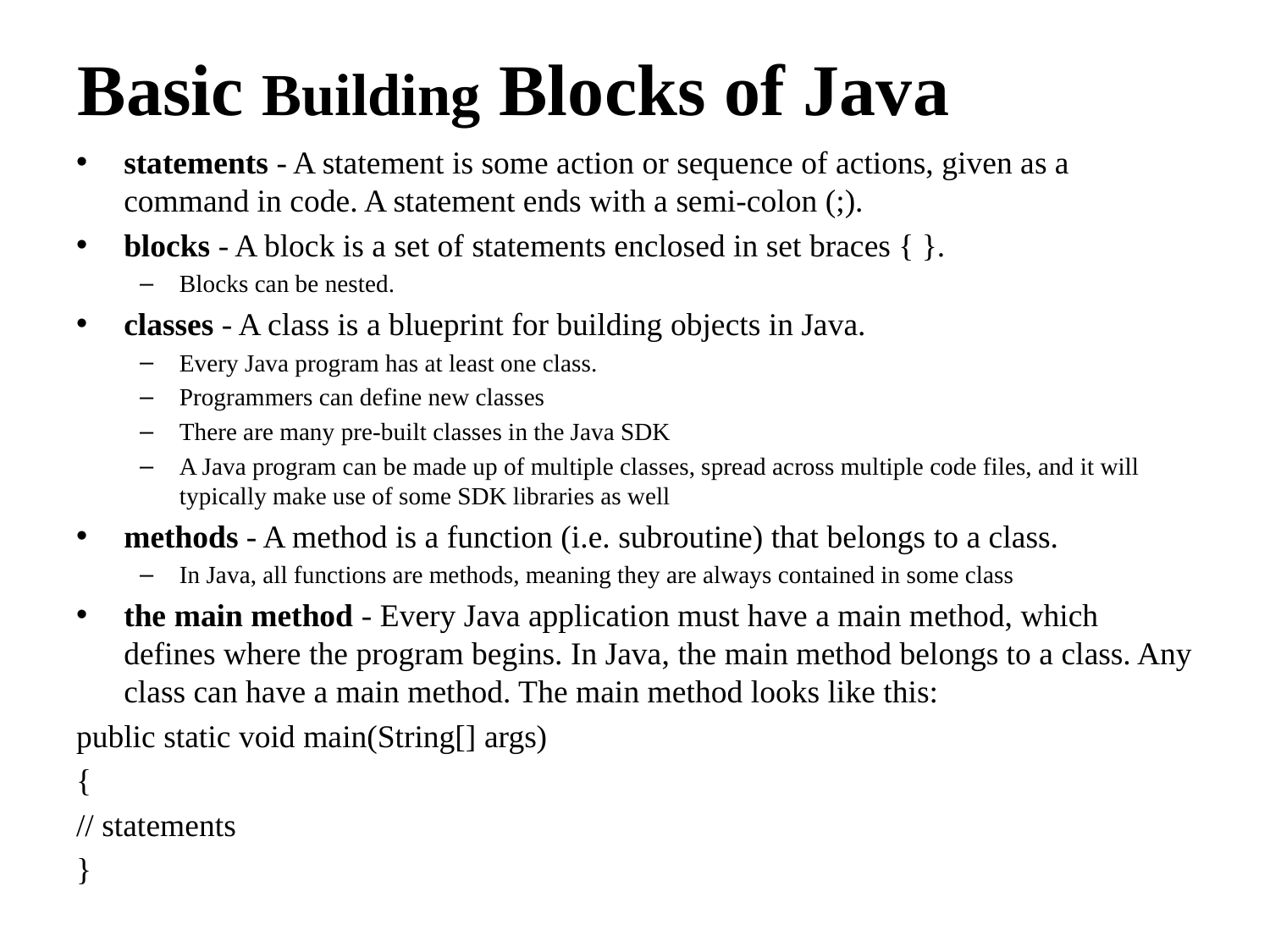

# Basic Building Blocks of Java
statements - A statement is some action or sequence of actions, given as a command in code. A statement ends with a semi-colon (;).
blocks - A block is a set of statements enclosed in set braces { }.
Blocks can be nested.
classes - A class is a blueprint for building objects in Java.
Every Java program has at least one class.
Programmers can define new classes
There are many pre-built classes in the Java SDK
A Java program can be made up of multiple classes, spread across multiple code files, and it will typically make use of some SDK libraries as well
methods - A method is a function (i.e. subroutine) that belongs to a class.
In Java, all functions are methods, meaning they are always contained in some class
the main method - Every Java application must have a main method, which defines where the program begins. In Java, the main method belongs to a class. Any class can have a main method. The main method looks like this:
public static void main(String[] args)
{
// statements
}